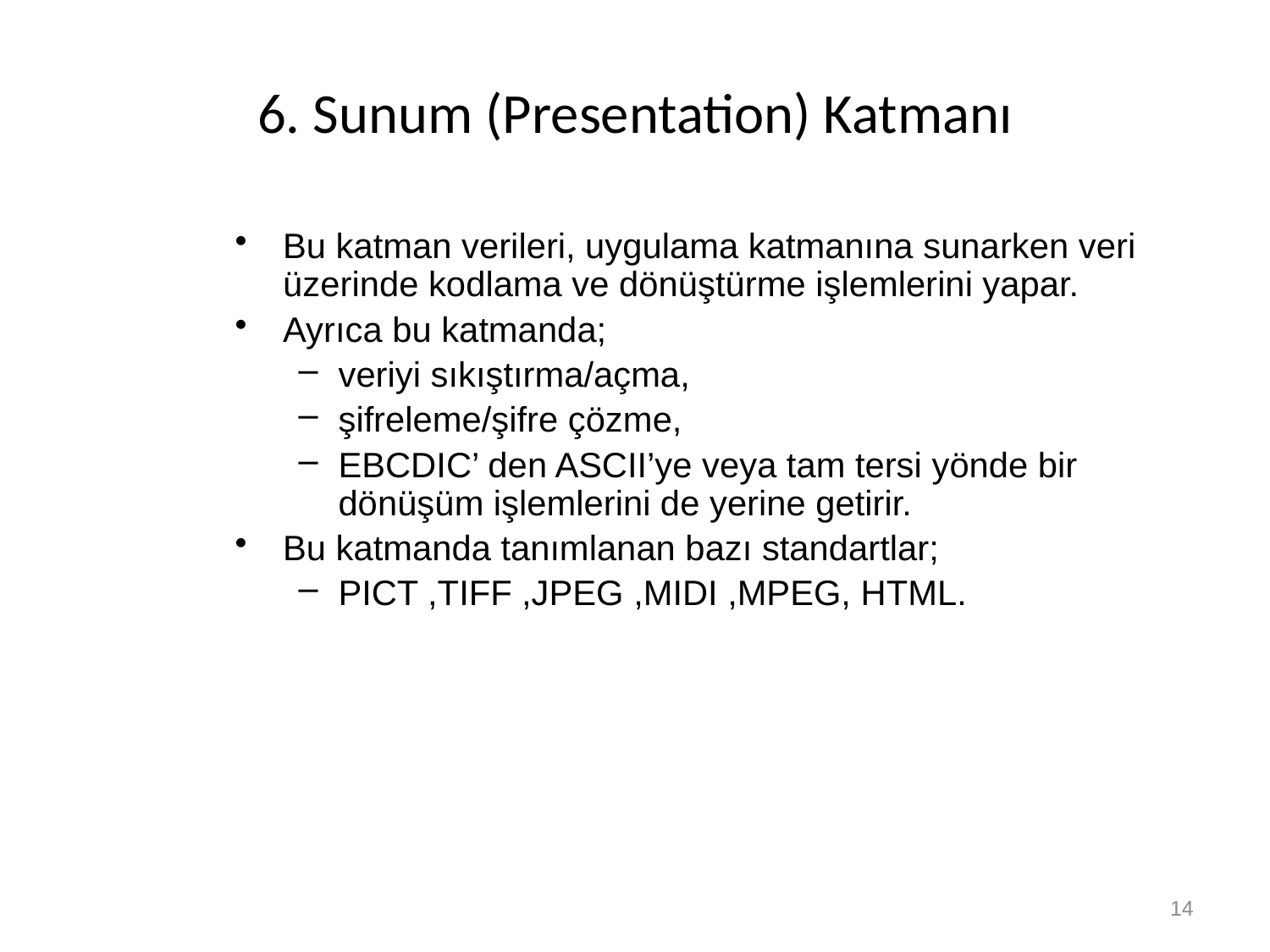

# 6. Sunum (Presentation) Katmanı
Bu katman verileri, uygulama katmanına sunarken veri üzerinde kodlama ve dönüştürme işlemlerini yapar.
Ayrıca bu katmanda;
veriyi sıkıştırma/açma,
şifreleme/şifre çözme,
EBCDIC’ den ASCII’ye veya tam tersi yönde bir dönüşüm işlemlerini de yerine getirir.
Bu katmanda tanımlanan bazı standartlar;
PICT ,TIFF ,JPEG ,MIDI ,MPEG, HTML.
14